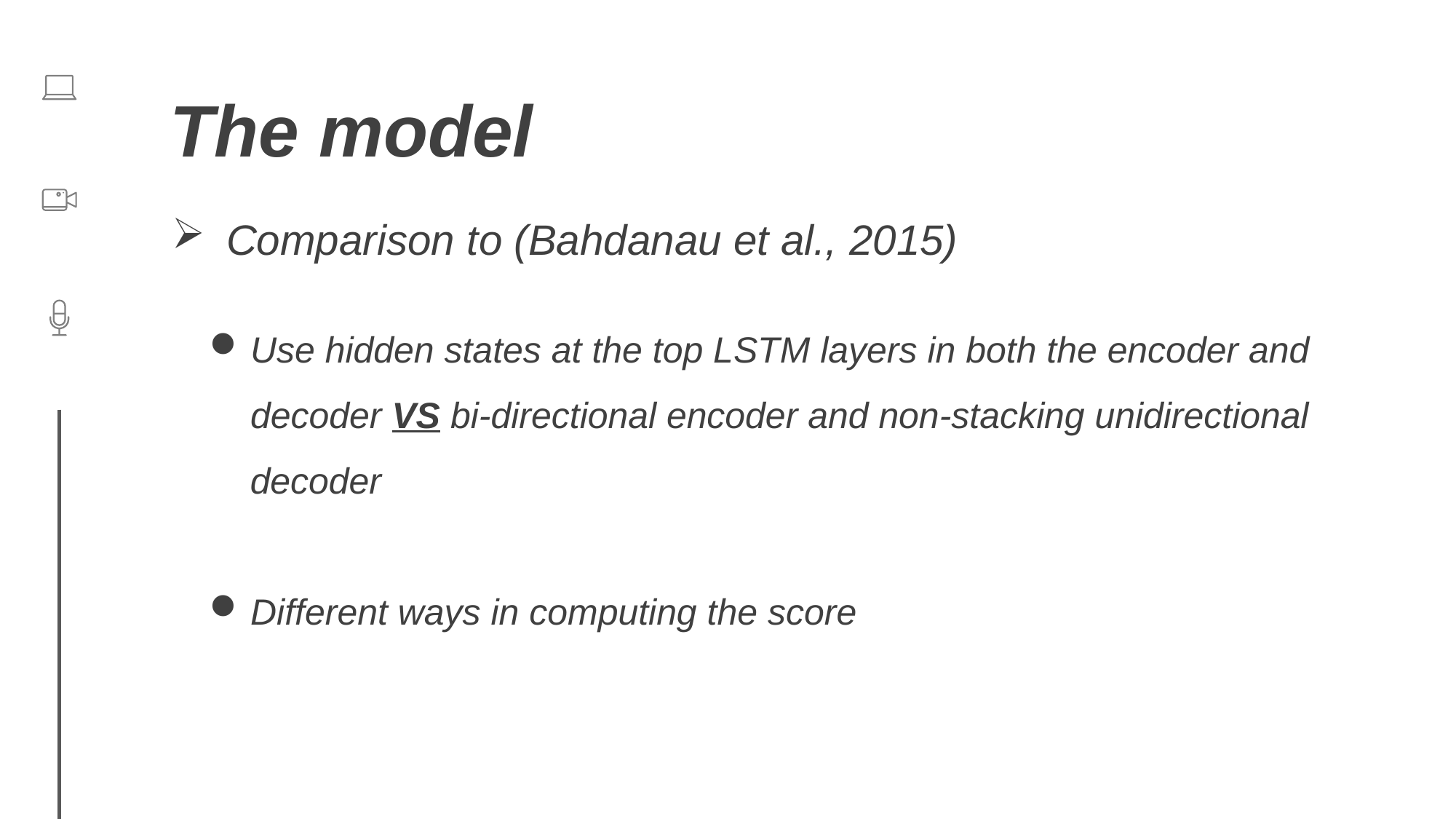

The model
Comparison to (Bahdanau et al., 2015)
Use hidden states at the top LSTM layers in both the encoder and decoder VS bi-directional encoder and non-stacking unidirectional
    decoder

Different ways in computing the score